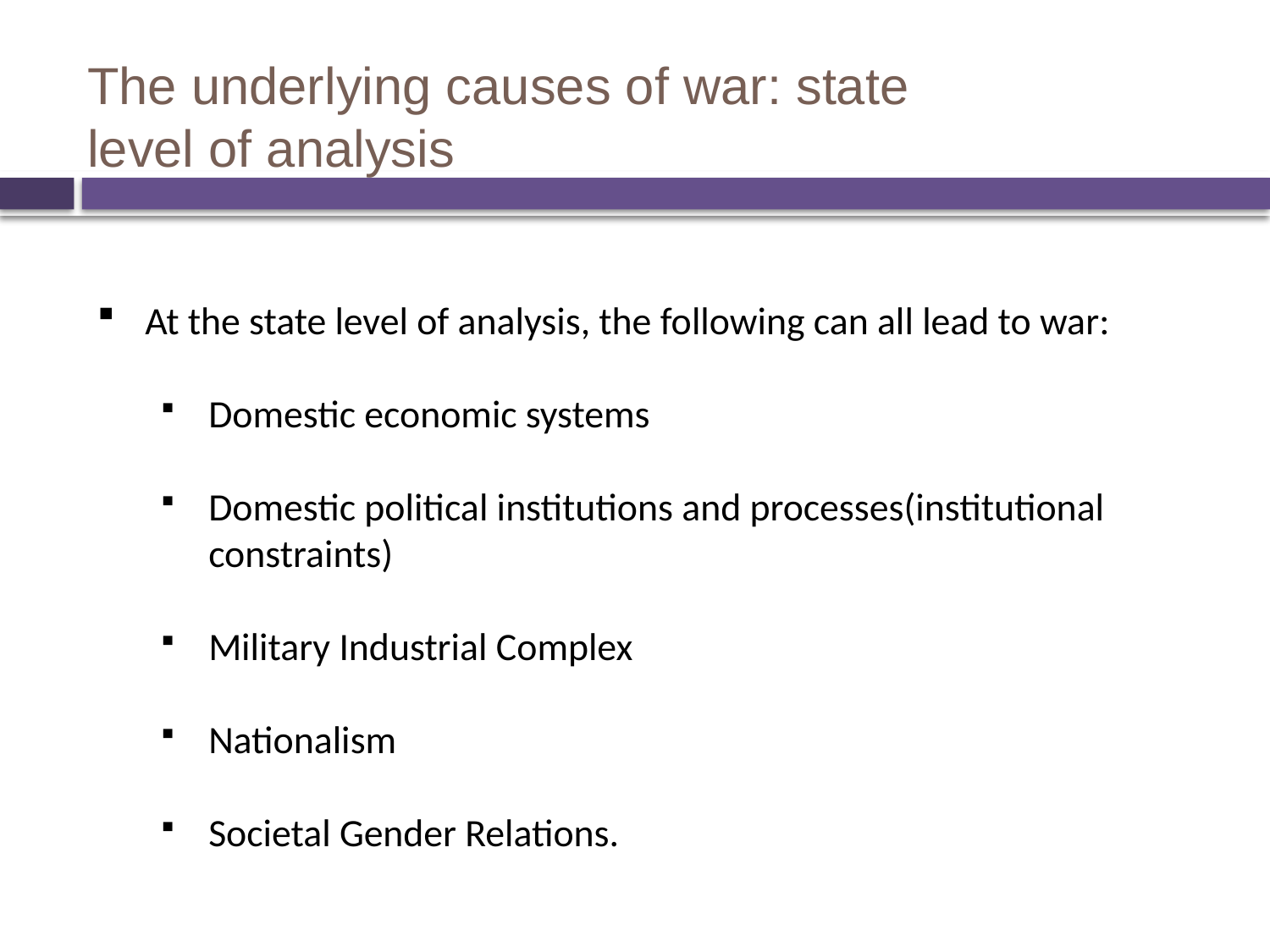

The underlying causes of war: state
level of analysis

At the state level of analysis, the following can all lead to war:

Domestic economic systems

Domestic political institutions and processes(institutional constraints)

Military Industrial Complex

Nationalism

Societal Gender Relations.